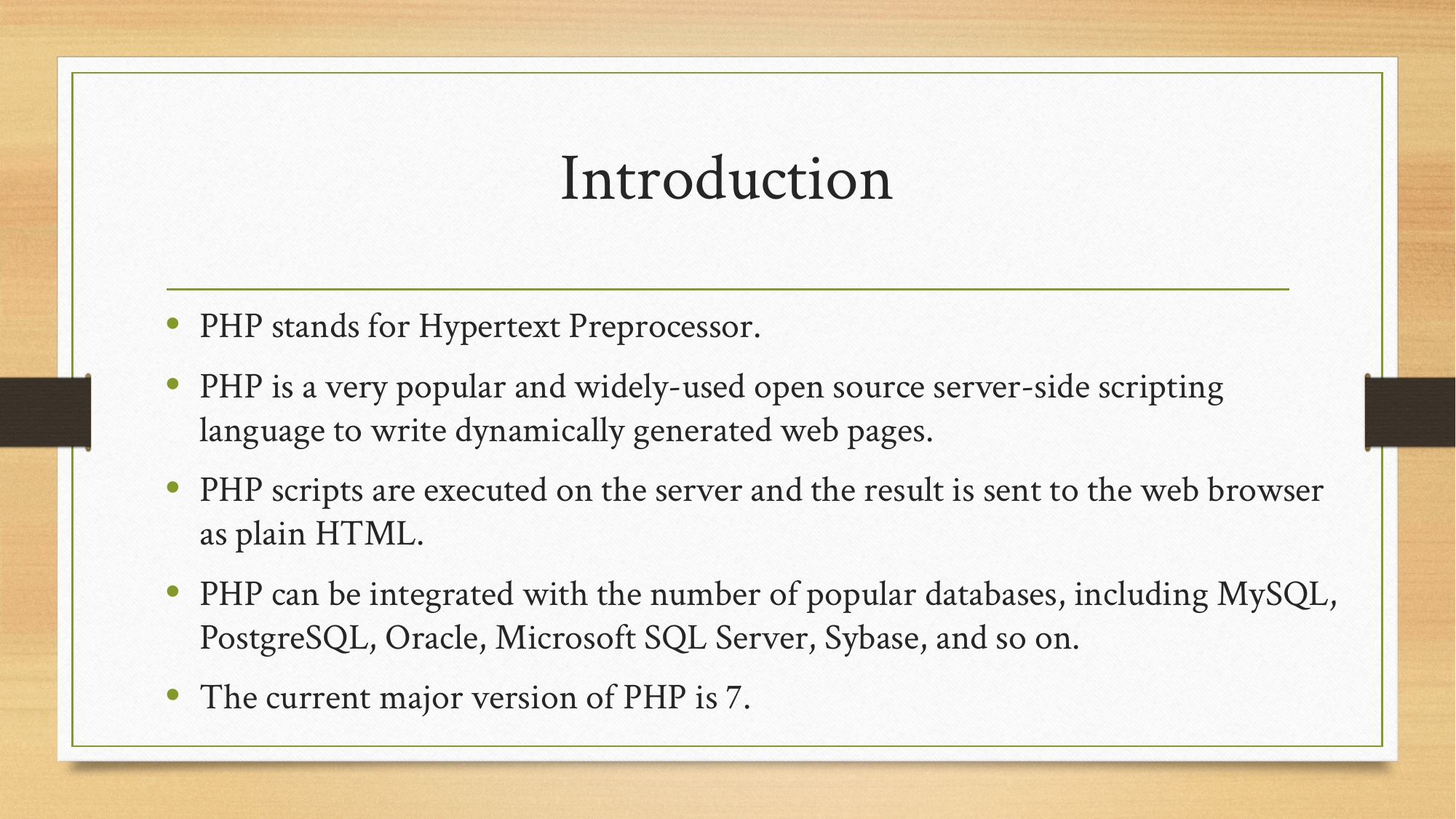

# Introduction
PHP stands for Hypertext Preprocessor.
PHP is a very popular and widely-used open source server-side scripting language to write dynamically generated web pages.
PHP scripts are executed on the server and the result is sent to the web browser as plain HTML.
PHP can be integrated with the number of popular databases, including MySQL, PostgreSQL, Oracle, Microsoft SQL Server, Sybase, and so on.
The current major version of PHP is 7.